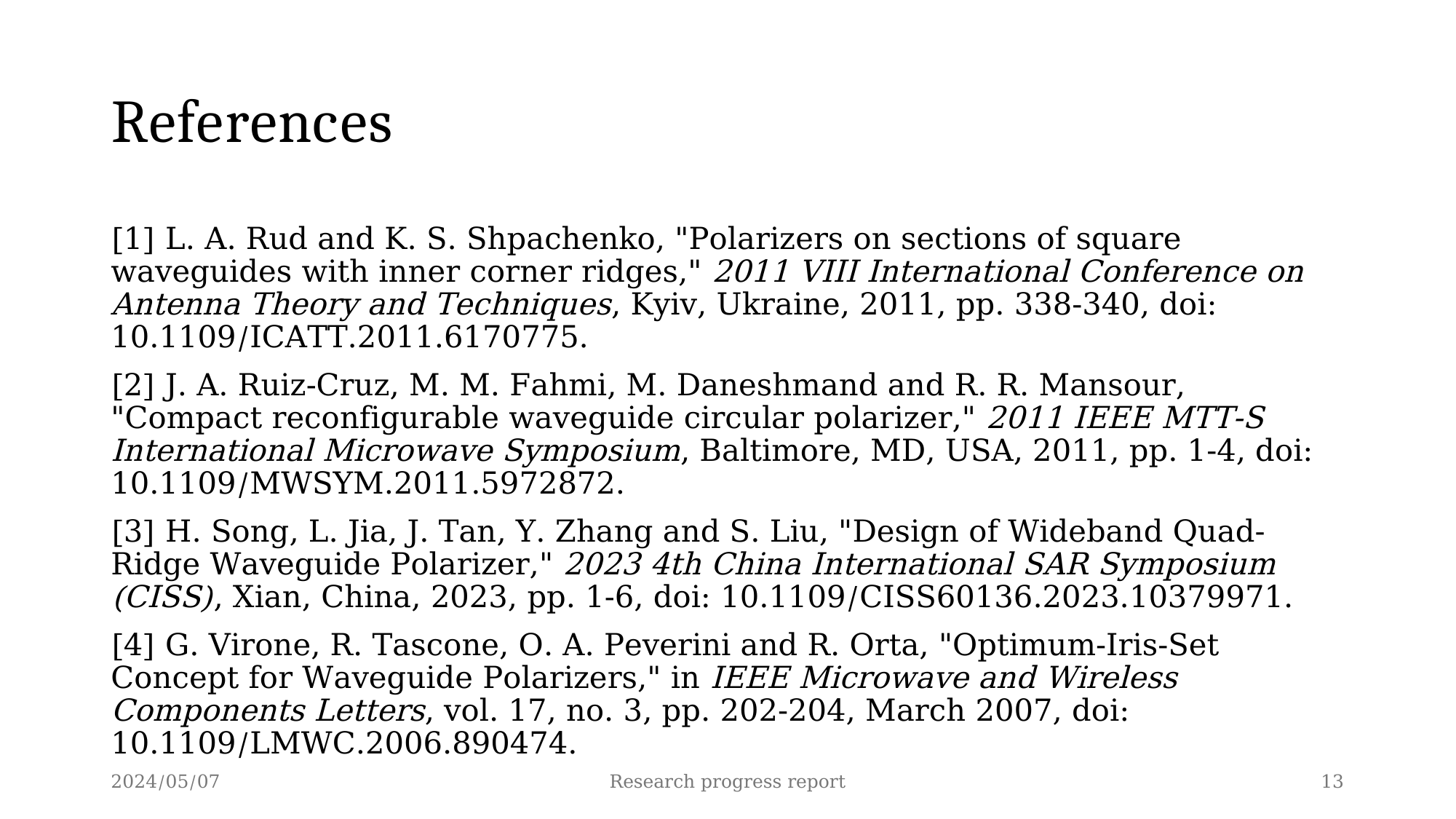

# References
[1] L. A. Rud and K. S. Shpachenko, "Polarizers on sections of square waveguides with inner corner ridges," 2011 VIII International Conference on Antenna Theory and Techniques, Kyiv, Ukraine, 2011, pp. 338-340, doi: 10.1109/ICATT.2011.6170775.
[2] J. A. Ruiz-Cruz, M. M. Fahmi, M. Daneshmand and R. R. Mansour, "Compact reconfigurable waveguide circular polarizer," 2011 IEEE MTT-S International Microwave Symposium, Baltimore, MD, USA, 2011, pp. 1-4, doi: 10.1109/MWSYM.2011.5972872.
[3] H. Song, L. Jia, J. Tan, Y. Zhang and S. Liu, "Design of Wideband Quad-Ridge Waveguide Polarizer," 2023 4th China International SAR Symposium (CISS), Xian, China, 2023, pp. 1-6, doi: 10.1109/CISS60136.2023.10379971.
[4] G. Virone, R. Tascone, O. A. Peverini and R. Orta, "Optimum-Iris-Set Concept for Waveguide Polarizers," in IEEE Microwave and Wireless Components Letters, vol. 17, no. 3, pp. 202-204, March 2007, doi: 10.1109/LMWC.2006.890474.
2024/05/07
Research progress report
13